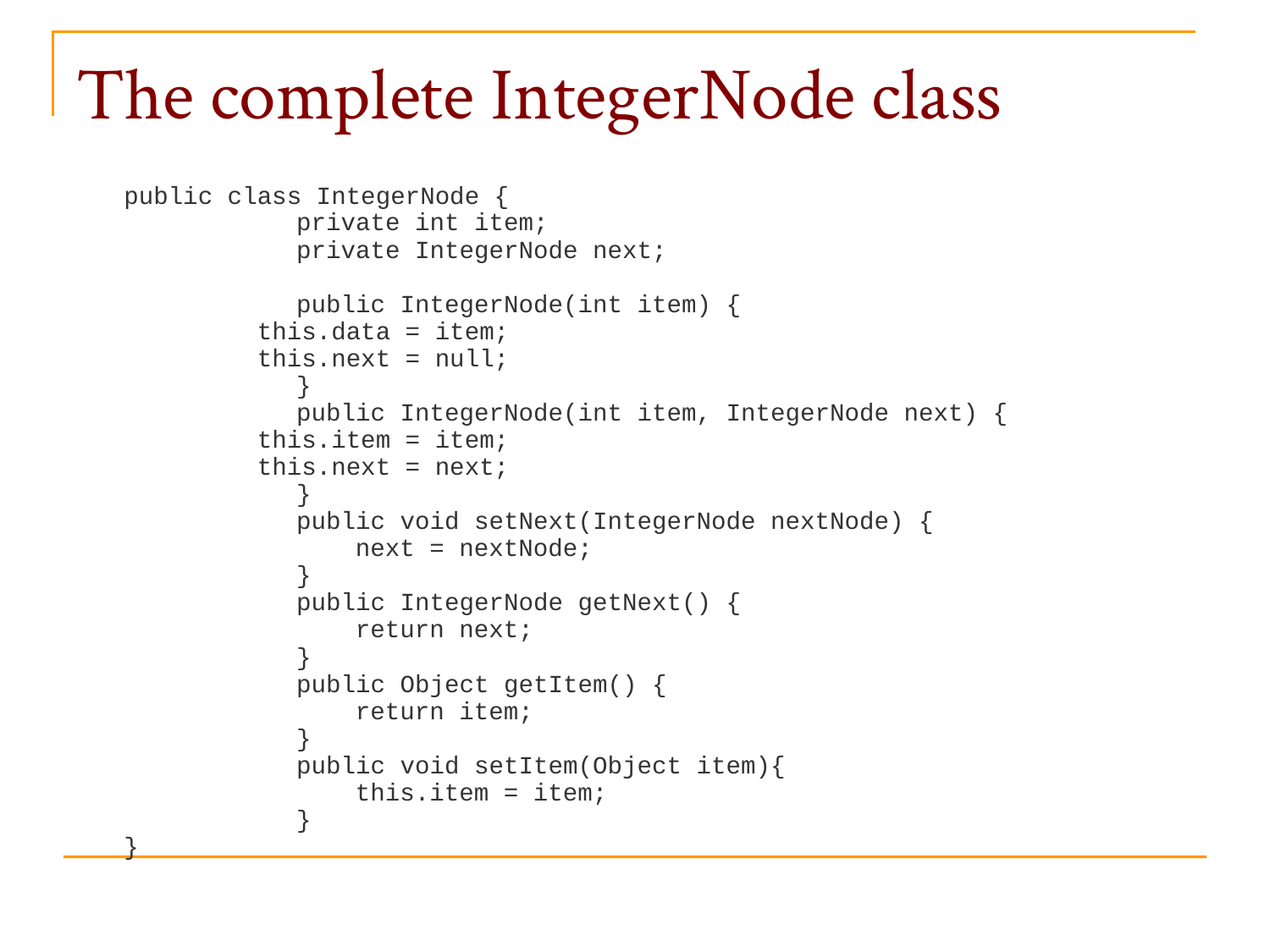

# The complete IntegerNode class
public class IntegerNode {
    	private int item;
    	private IntegerNode next;

    	public IntegerNode(int item) {
         this.data = item;
         this.next = null;
    	}
    	public IntegerNode(int item, IntegerNode next) {
         this.item = item;
         this.next = next;
    	}
		public void setNext(IntegerNode nextNode) {
		    next = nextNode;
		}
		public IntegerNode getNext() {
		    return next;
		}
		public Object getItem() {
		    return item;
		}
		public void setItem(Object item){
		    this.item = item;
		}
}